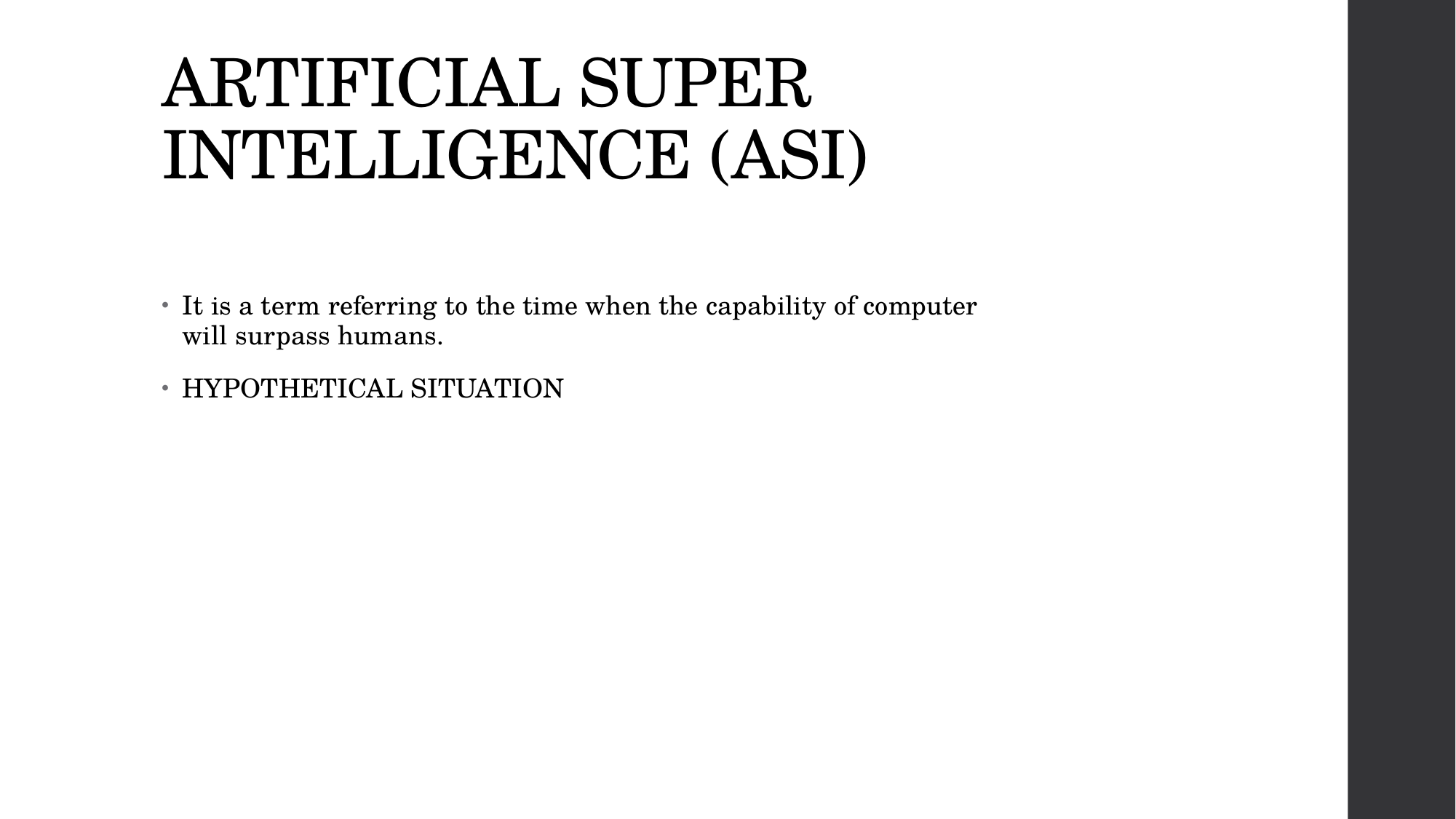

# ARTIFICIAL SUPER INTELLIGENCE (ASI)
It is a term referring to the time when the capability of computer will surpass humans.
HYPOTHETICAL SITUATION